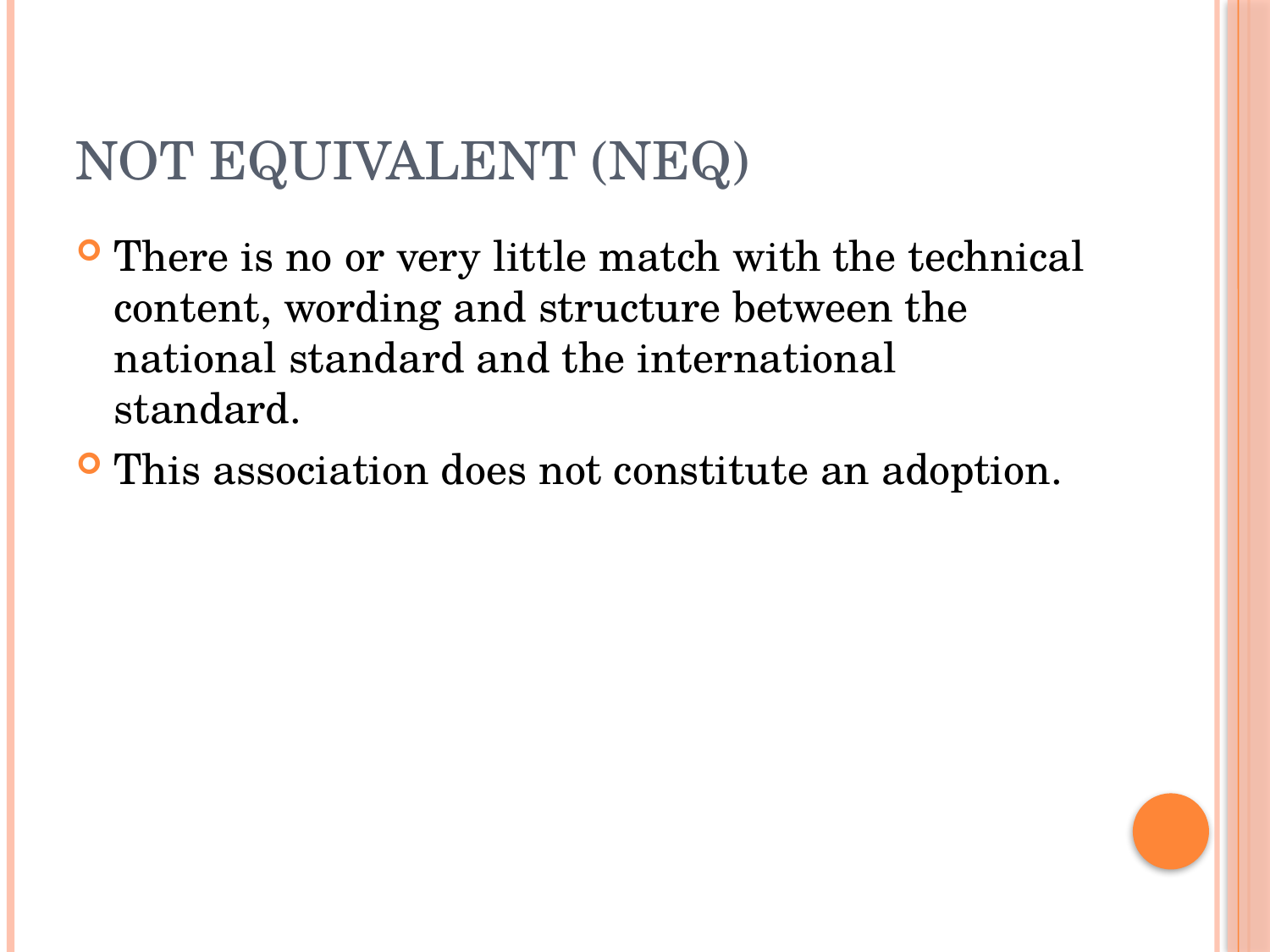

# Not Equivalent (NEQ)
There is no or very little match with the technical content, wording and structure between the national standard and the international standard.
This association does not constitute an adoption.